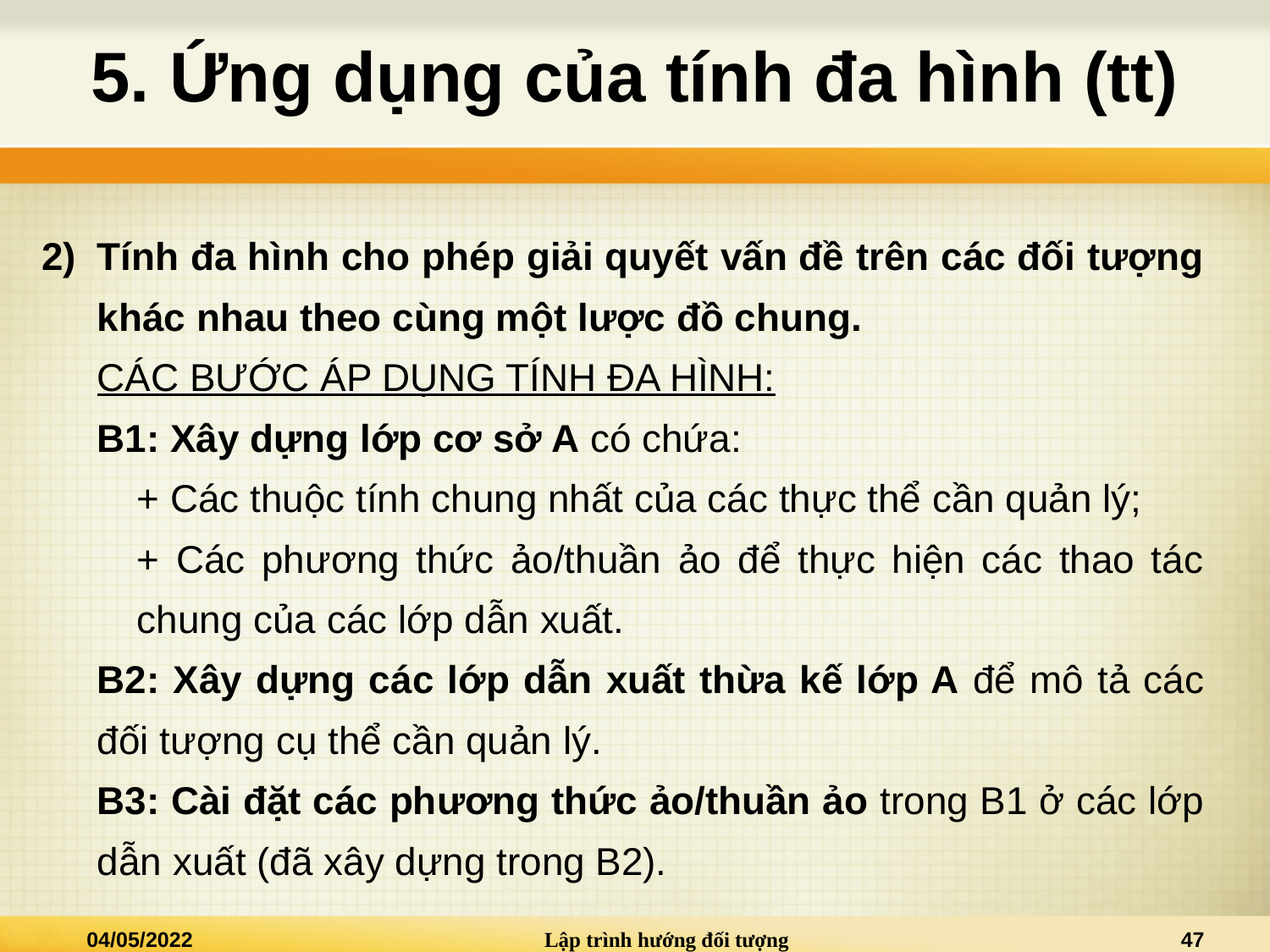

# 5. Ứng dụng của tính đa hình (tt)
Tính đa hình cho phép giải quyết vấn đề trên các đối tượng khác nhau theo cùng một lược đồ chung.
CÁC BƯỚC ÁP DỤNG TÍNH ĐA HÌNH:
B1: Xây dựng lớp cơ sở A có chứa:
+ Các thuộc tính chung nhất của các thực thể cần quản lý;
+ Các phương thức ảo/thuần ảo để thực hiện các thao tác chung của các lớp dẫn xuất.
B2: Xây dựng các lớp dẫn xuất thừa kế lớp A để mô tả các đối tượng cụ thể cần quản lý.
B3: Cài đặt các phương thức ảo/thuần ảo trong B1 ở các lớp dẫn xuất (đã xây dựng trong B2).

04/05/2022
Lập trình hướng đối tượng
47